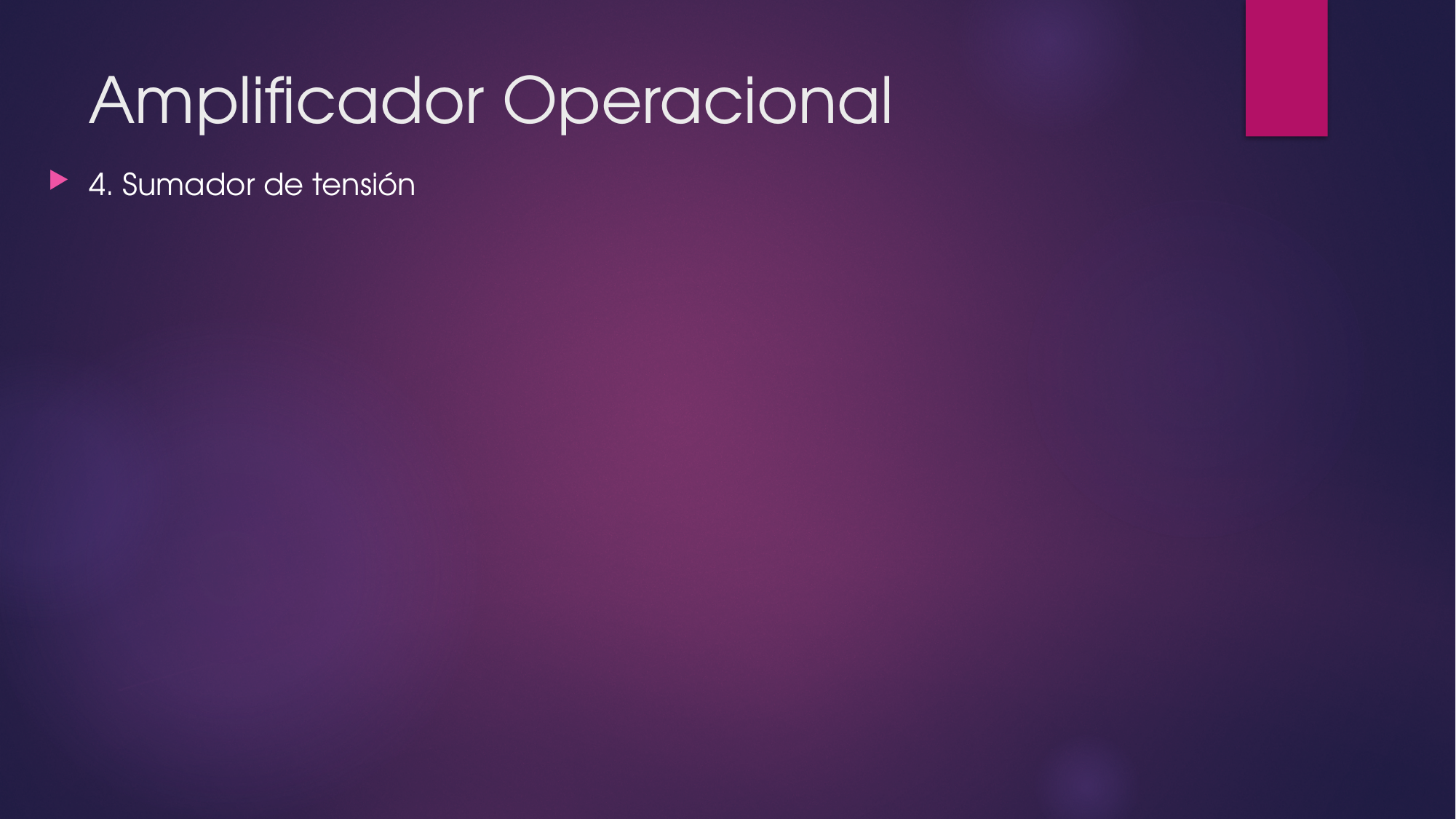

# Amplificador Operacional
4. Sumador de tensión